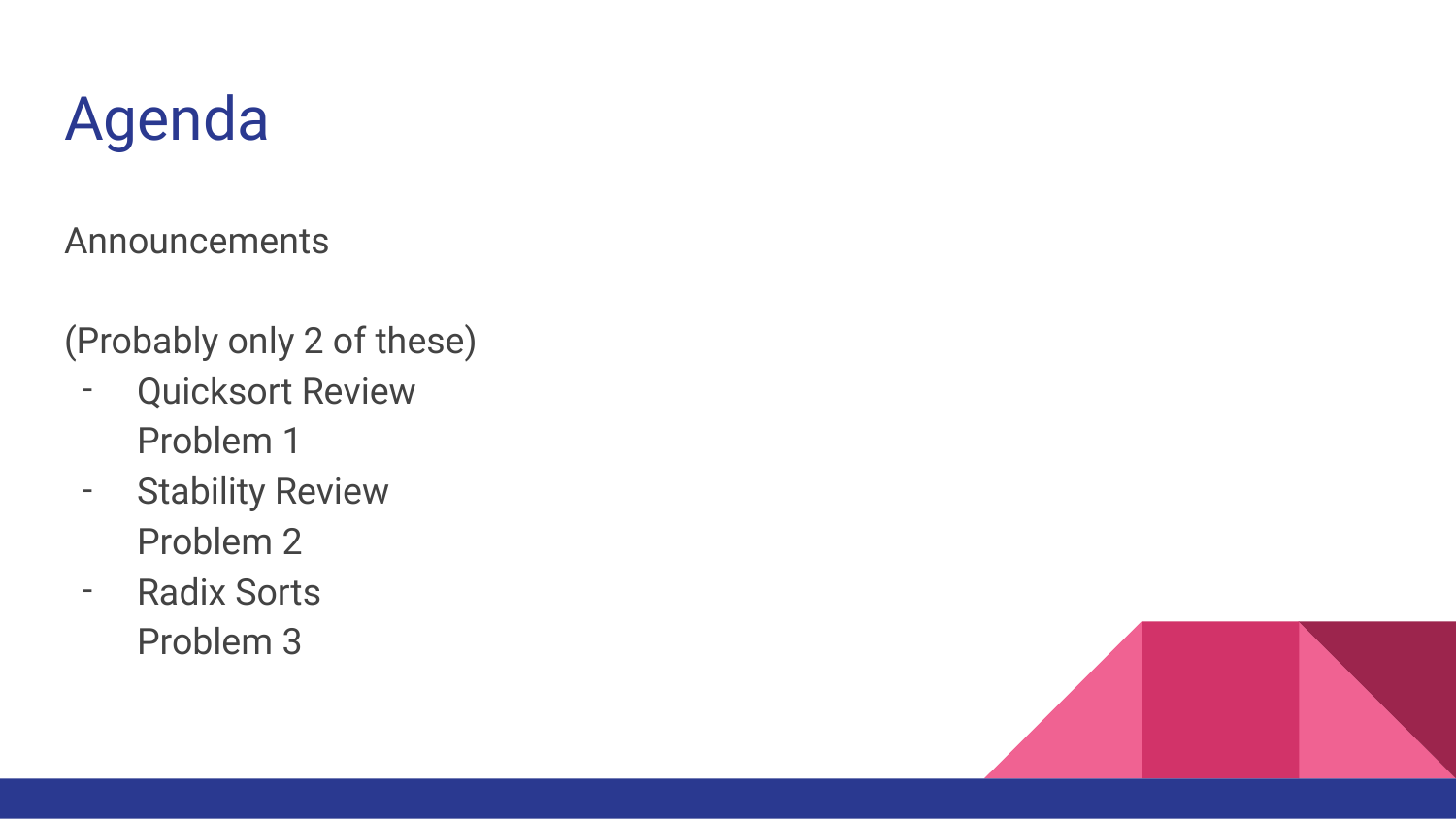

# Agenda
Announcements

(Probably only 2 of these)
Quicksort Review
Problem 1
Stability Review
Problem 2
Radix Sorts
Problem 3